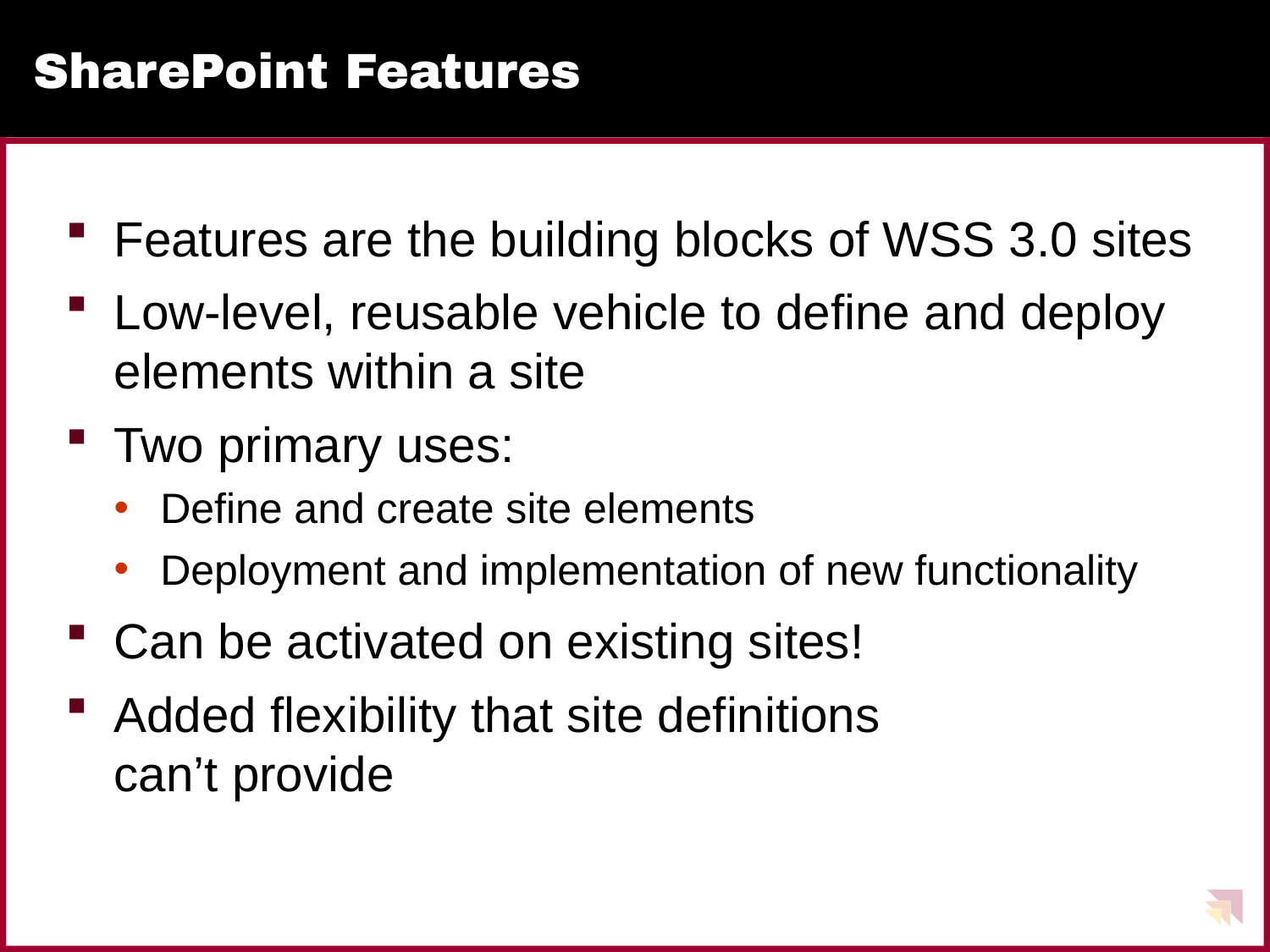

# SharePoint Features
Features are the building blocks of WSS 3.0 sites
Low-level, reusable vehicle to define and deploy elements within a site
Two primary uses:
Define and create site elements
Deployment and implementation of new functionality
Can be activated on existing sites!
Added flexibility that site definitions
can’t provide